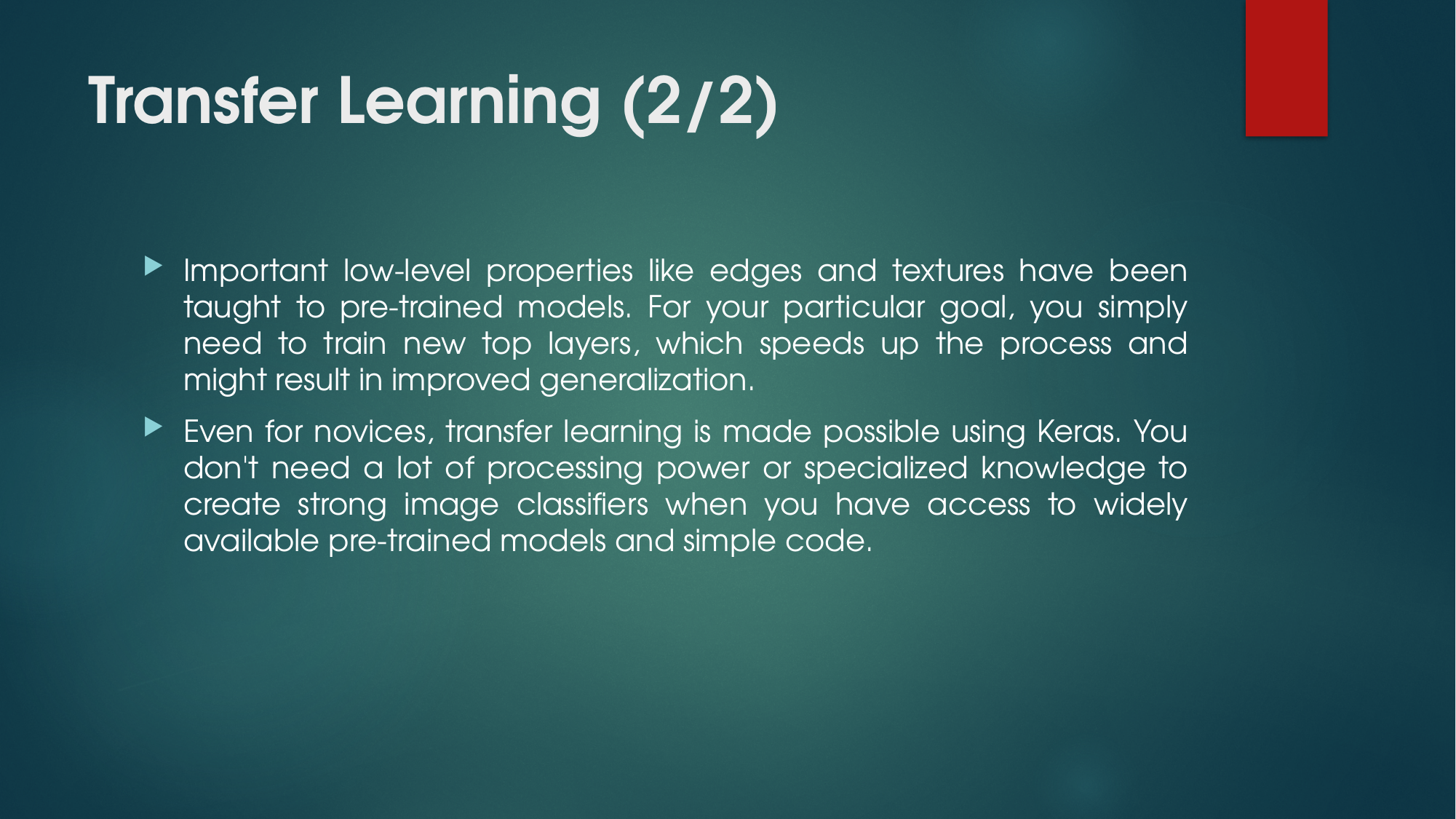

# Transfer Learning (2/2)
Important low-level properties like edges and textures have been taught to pre-trained models. For your particular goal, you simply need to train new top layers, which speeds up the process and might result in improved generalization.
Even for novices, transfer learning is made possible using Keras. You don't need a lot of processing power or specialized knowledge to create strong image classifiers when you have access to widely available pre-trained models and simple code.